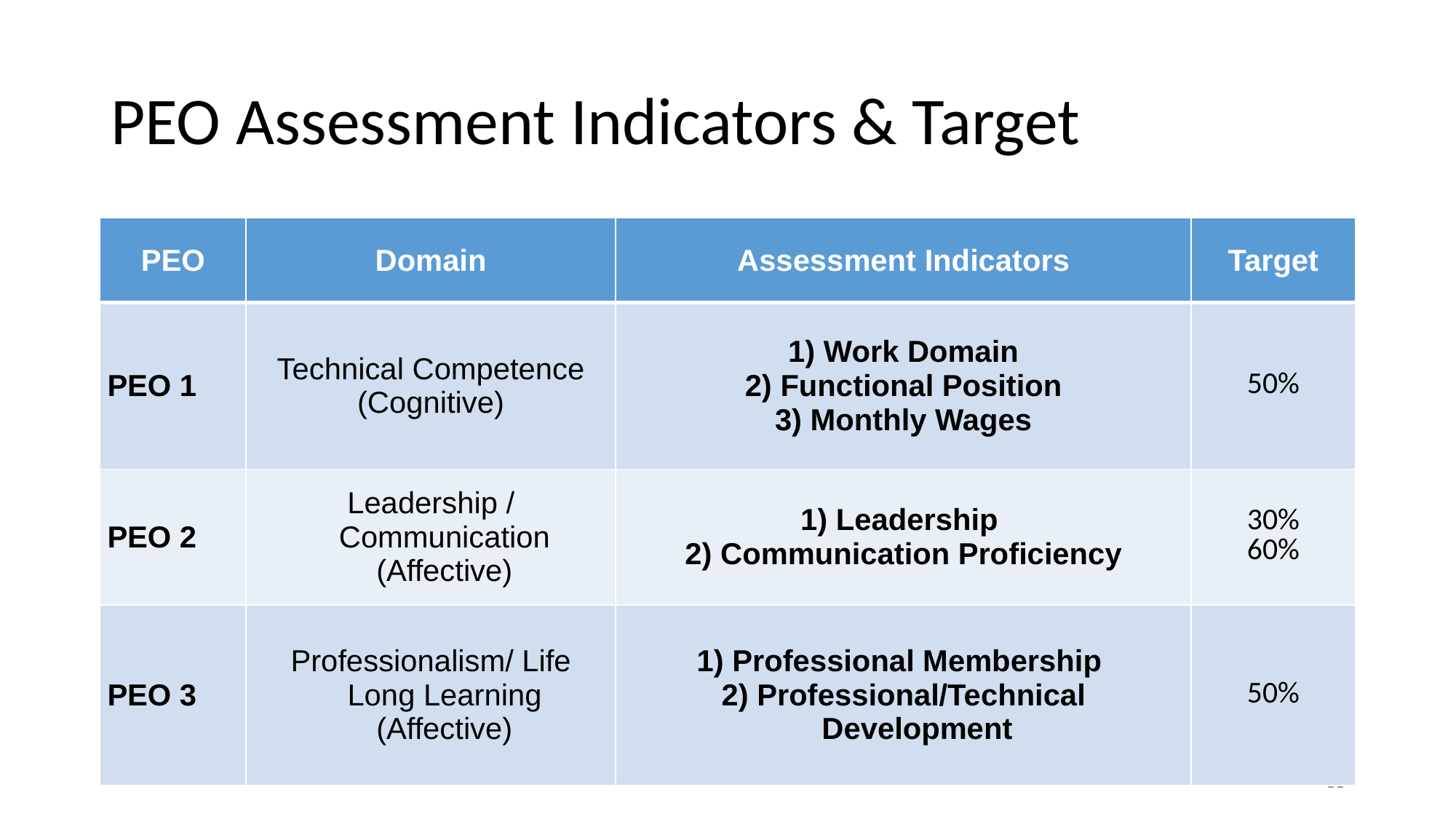

# PEO Assessment Indicators & Target
| PEO | Domain | Assessment Indicators | Target |
| --- | --- | --- | --- |
| PEO 1 | Technical Competence (Cognitive) | 1) Work Domain 2) Functional Position 3) Monthly Wages | 50% |
| PEO 2 | Leadership / Communication (Affective) | 1) Leadership 2) Communication Proficiency | 30% 60% |
| PEO 3 | Professionalism/ Life Long Learning (Affective) | 1) Professional Membership 2) Professional/Technical Development | 50% |
11